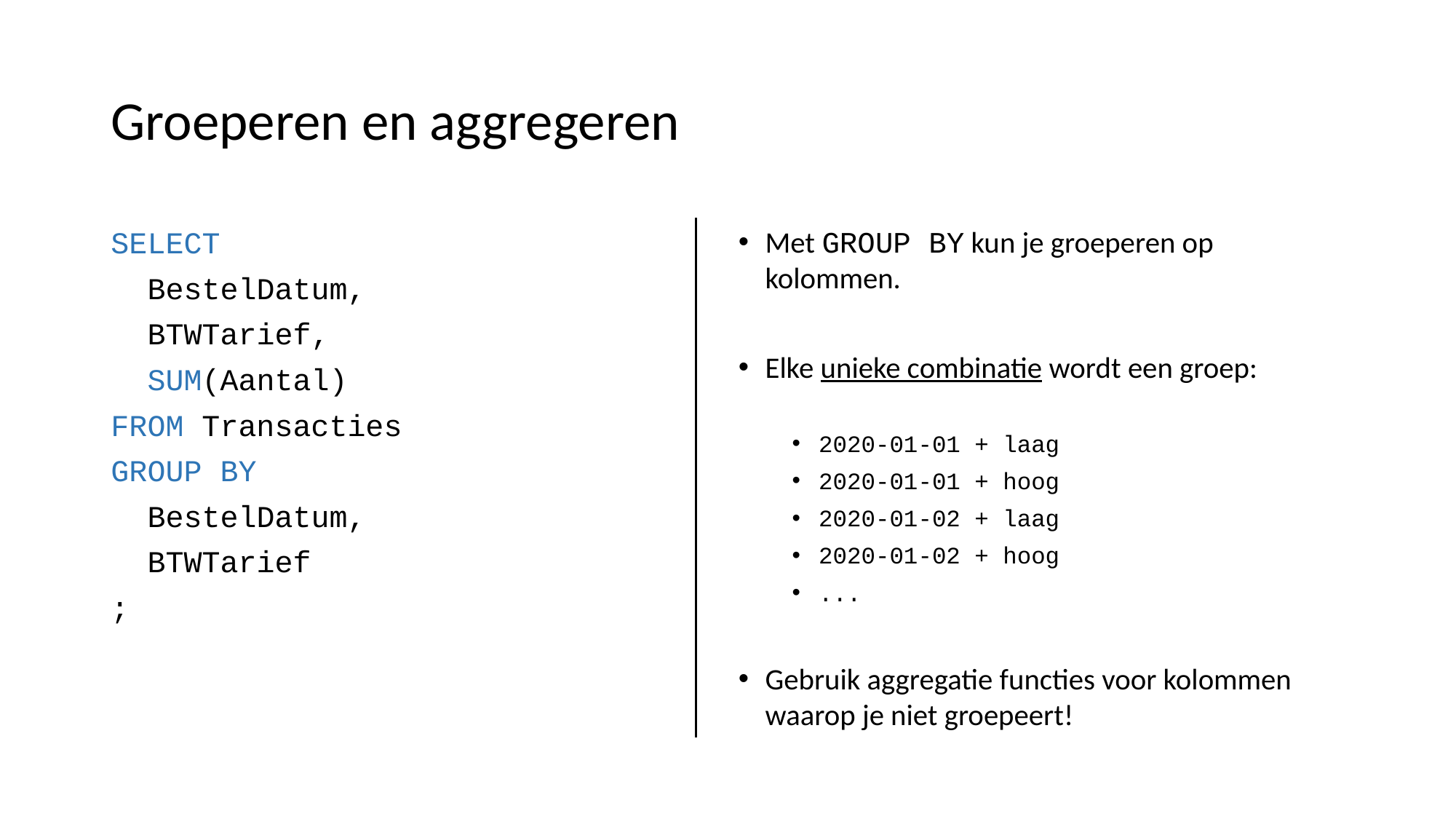

# Groeperen en aggregeren
SELECT
  BestelDatum,
  BTWTarief,
  SUM(Aantal)
FROM Transacties
GROUP BY
  BestelDatum,
  BTWTarief
;
Met GROUP BY kun je groeperen op kolommen.

Elke unieke combinatie wordt een groep:
2020-01-01 + laag
2020-01-01 + hoog
2020-01-02 + laag
2020-01-02 + hoog
...

Gebruik aggregatie functies voor kolommen waarop je niet groepeert!